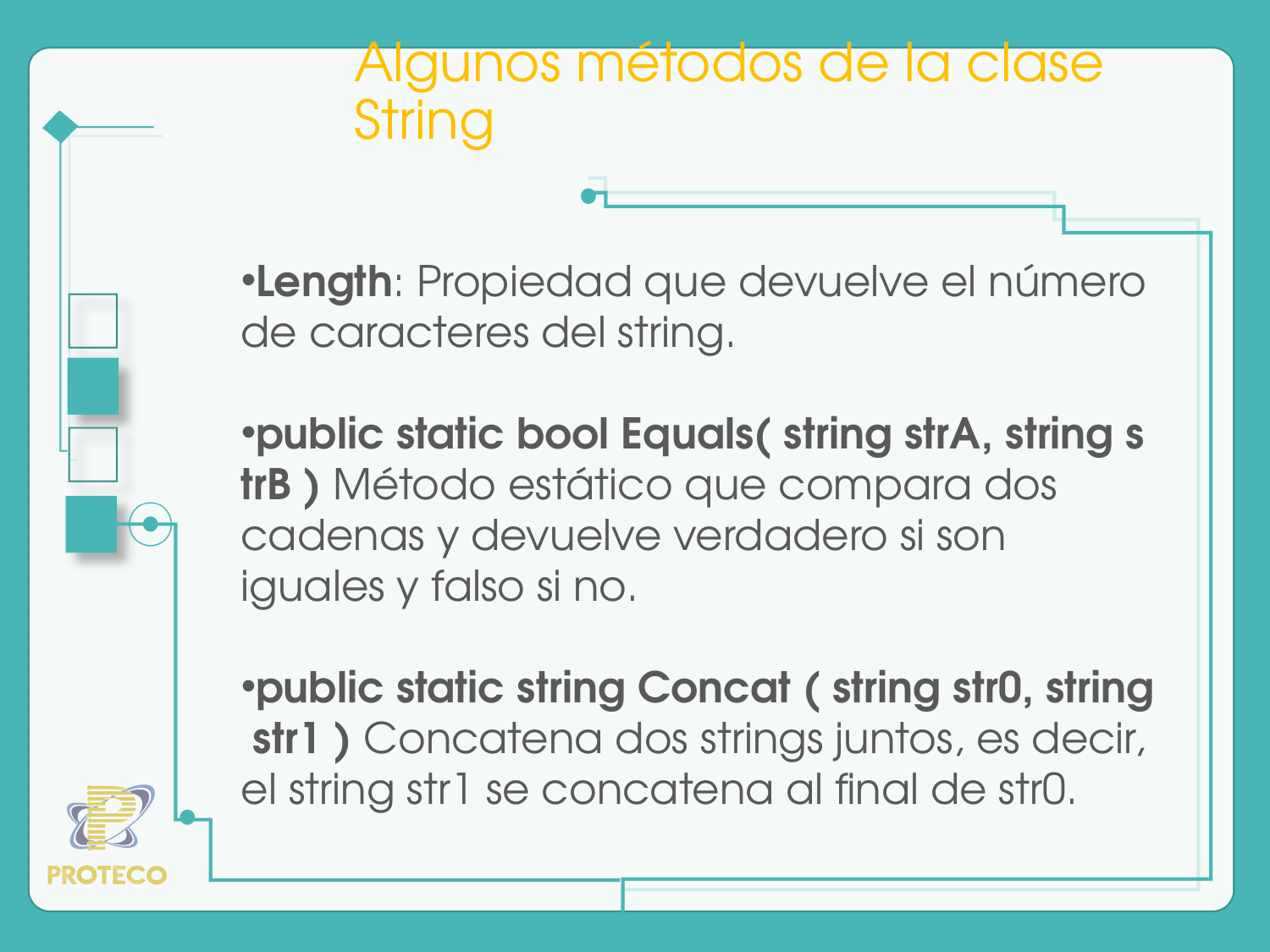

# Algunos métodos de la clase String
Length: Propiedad que devuelve el número de caracteres del string.

public static bool Equals( string strA, string strB ) Método estático que compara dos cadenas y devuelve verdadero si son iguales y falso si no.

public static string Concat ( string str0, string str1 ) Concatena dos strings juntos, es decir, el string str1 se concatena al final de str0.